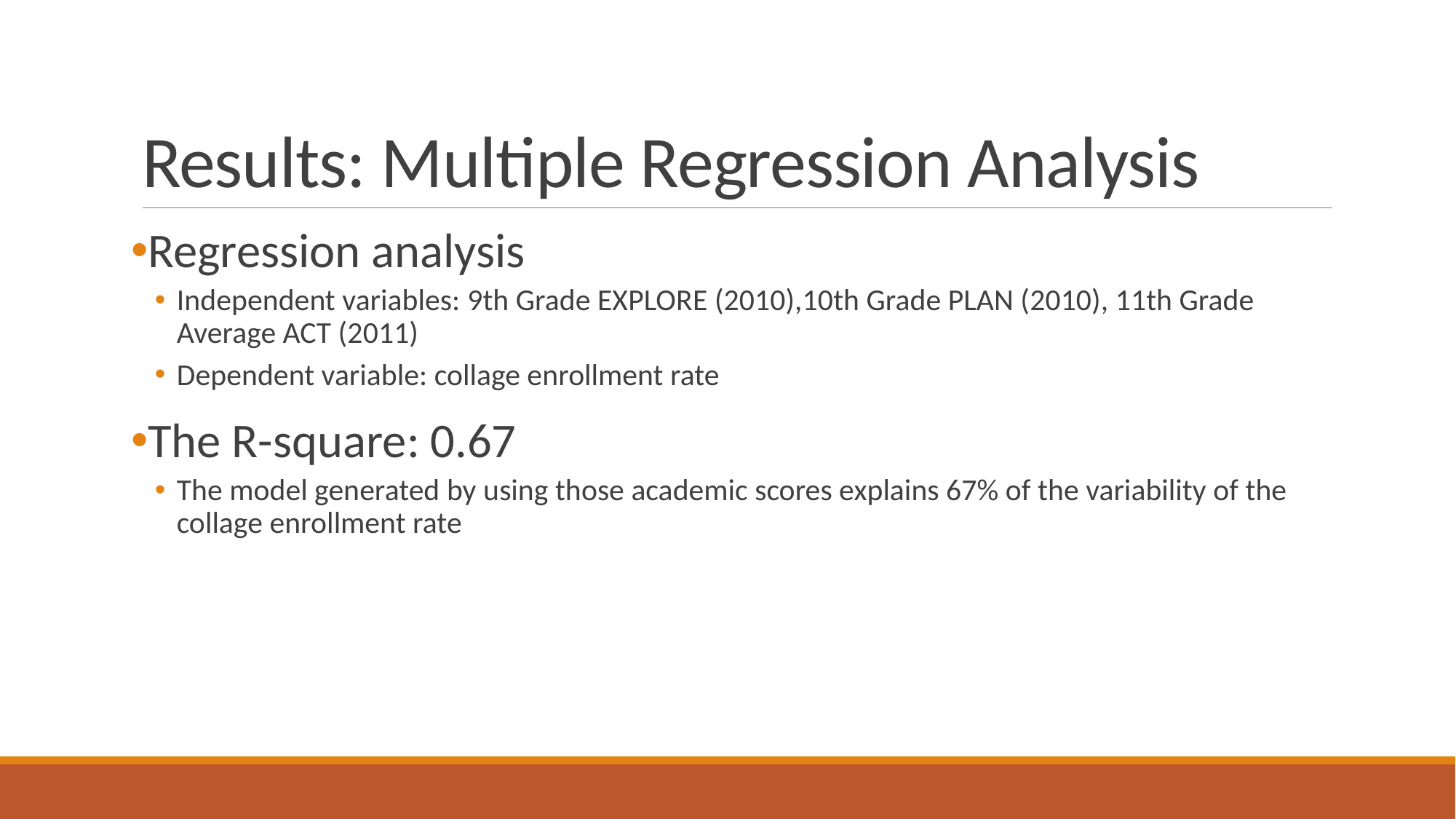

# Results: Multiple Regression Analysis
Regression analysis
Independent variables: 9th Grade EXPLORE (2010),10th Grade PLAN (2010), 11th Grade Average ACT (2011)
Dependent variable: collage enrollment rate
The R-square: 0.67
The model generated by using those academic scores explains 67% of the variability of the collage enrollment rate